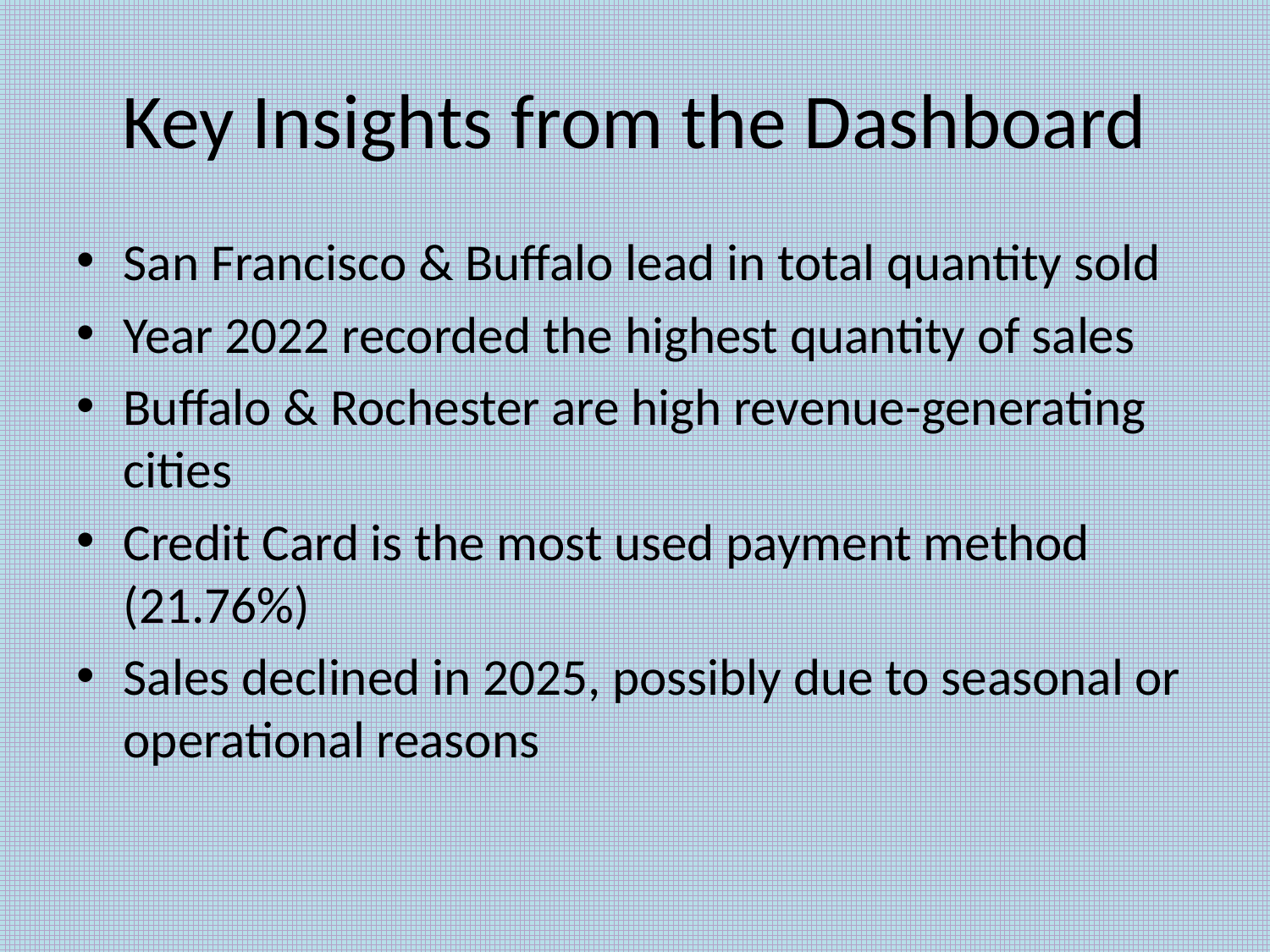

# Key Insights from the Dashboard
San Francisco & Buffalo lead in total quantity sold
Year 2022 recorded the highest quantity of sales
Buffalo & Rochester are high revenue-generating cities
Credit Card is the most used payment method (21.76%)
Sales declined in 2025, possibly due to seasonal or operational reasons